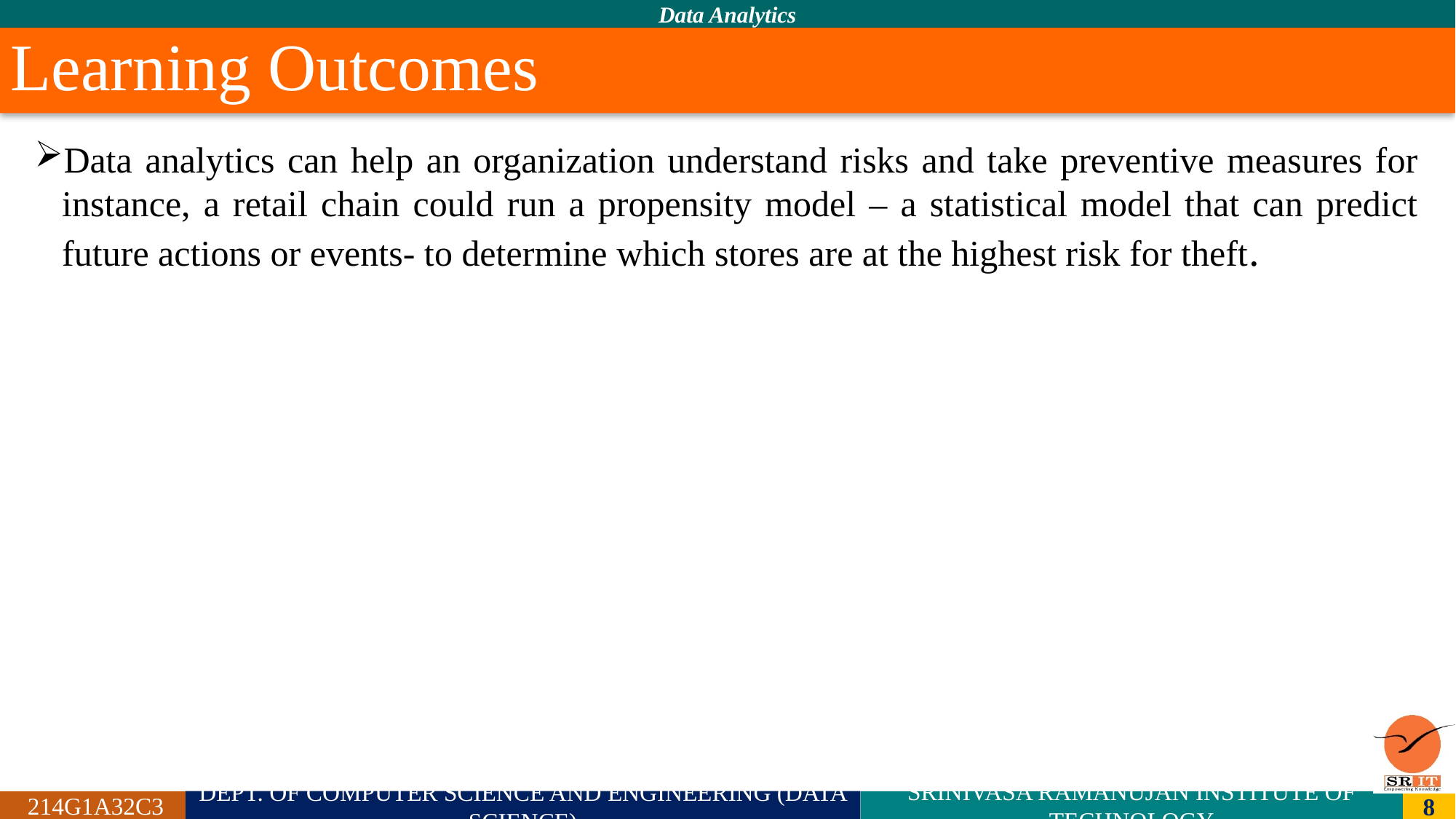

# Learning Outcomes
Data analytics can help an organization understand risks and take preventive measures for instance, a retail chain could run a propensity model – a statistical model that can predict future actions or events- to determine which stores are at the highest risk for theft.